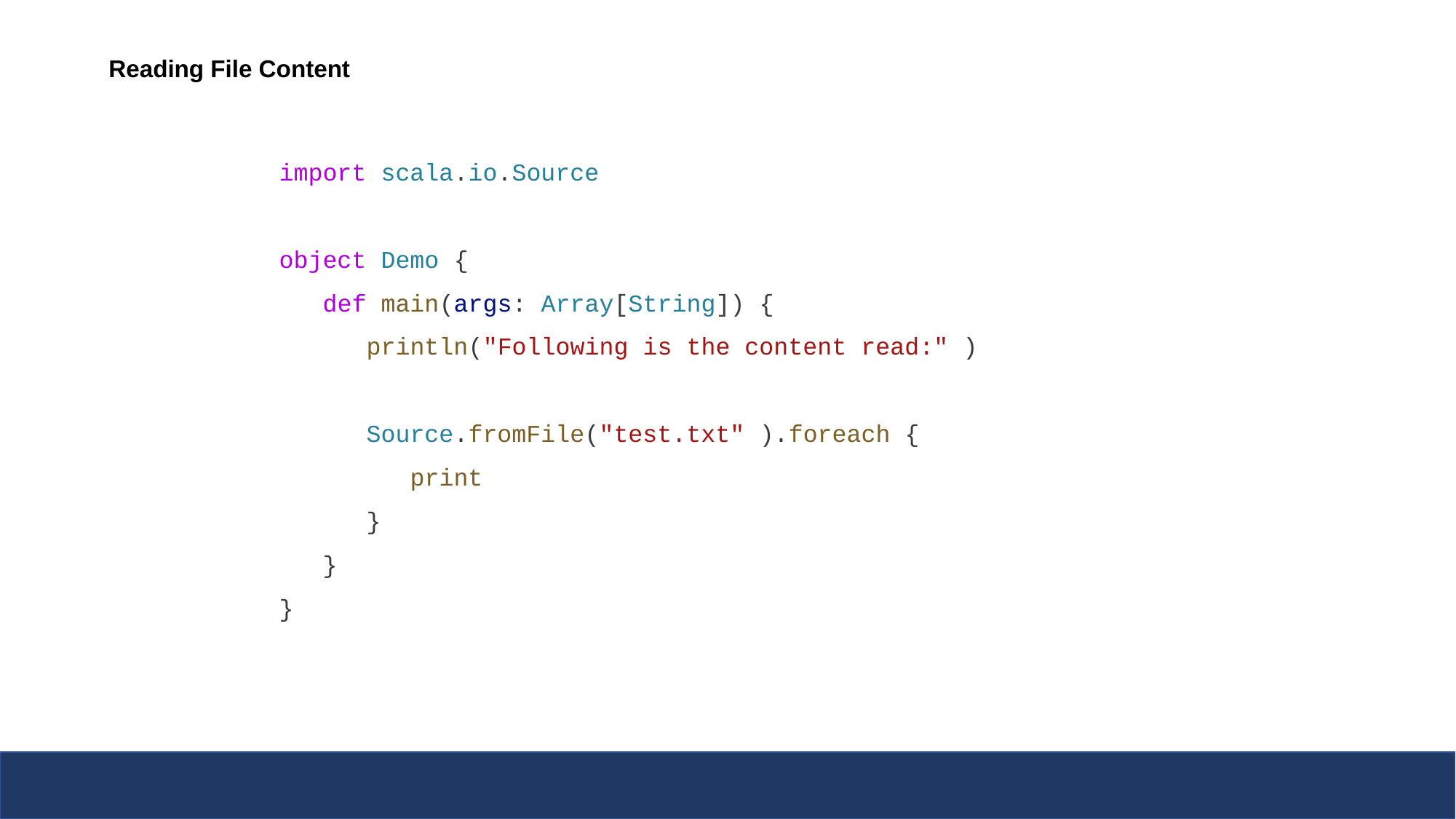

Reading File Content
import scala.io.Source
object Demo {
   def main(args: Array[String]) {
      println("Following is the content read:" )
      Source.fromFile("test.txt" ).foreach {
         print
      }
   }
}
79